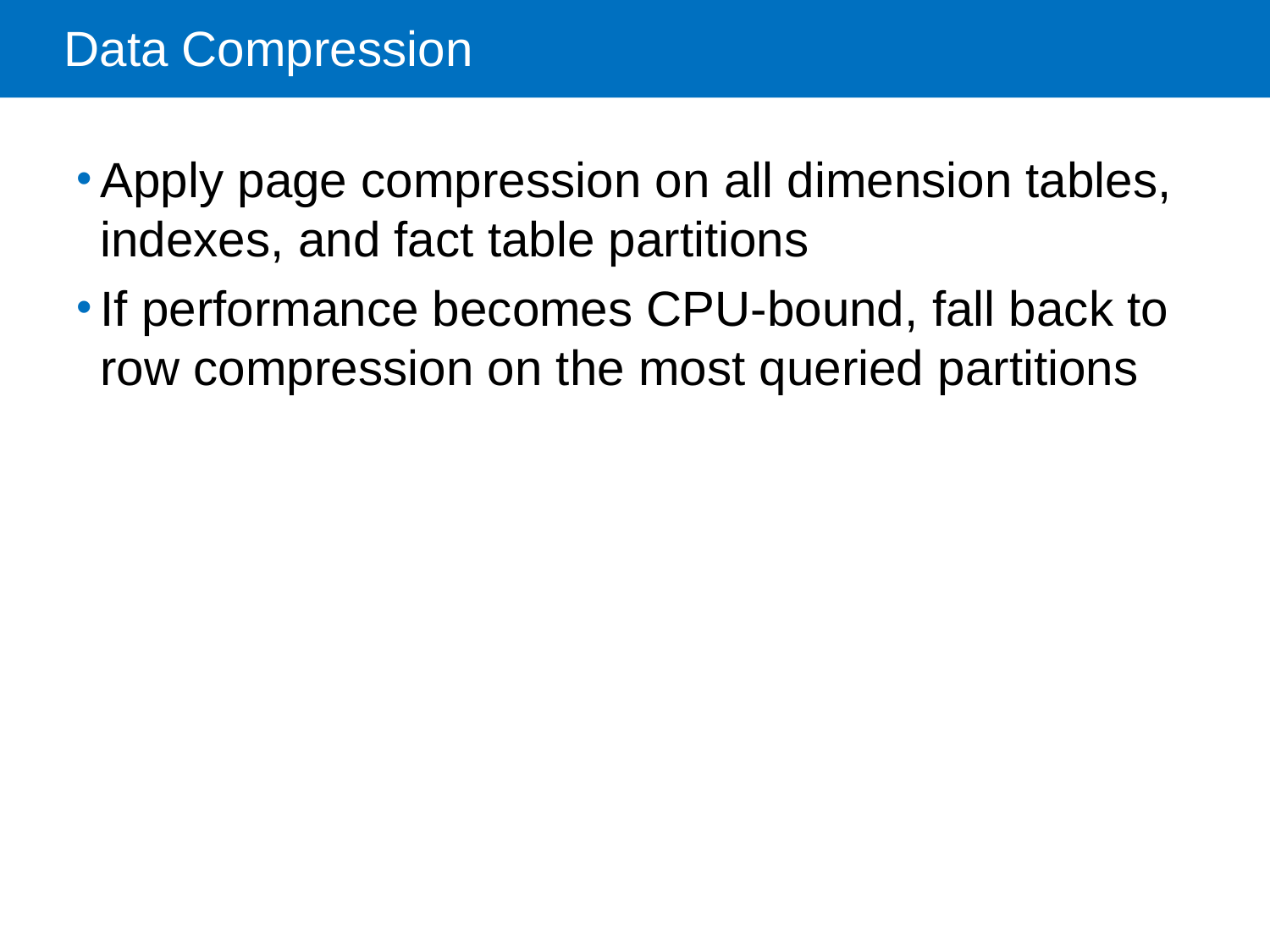

# Data Compression
Apply page compression on all dimension tables, indexes, and fact table partitions
If performance becomes CPU-bound, fall back to row compression on the most queried partitions